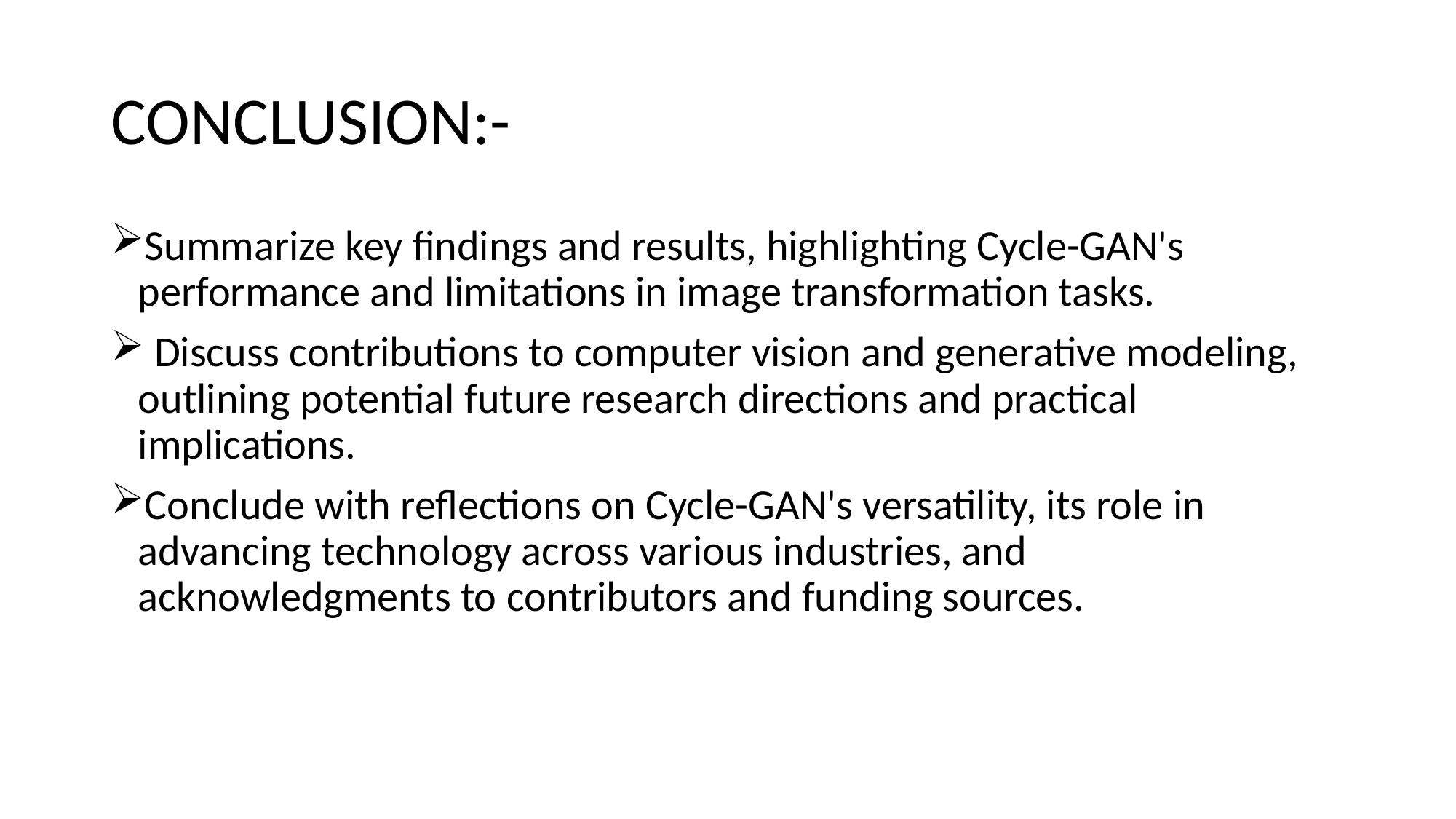

# CONCLUSION:-
Summarize key findings and results, highlighting Cycle-GAN's performance and limitations in image transformation tasks.
 Discuss contributions to computer vision and generative modeling, outlining potential future research directions and practical implications.
Conclude with reflections on Cycle-GAN's versatility, its role in advancing technology across various industries, and acknowledgments to contributors and funding sources.